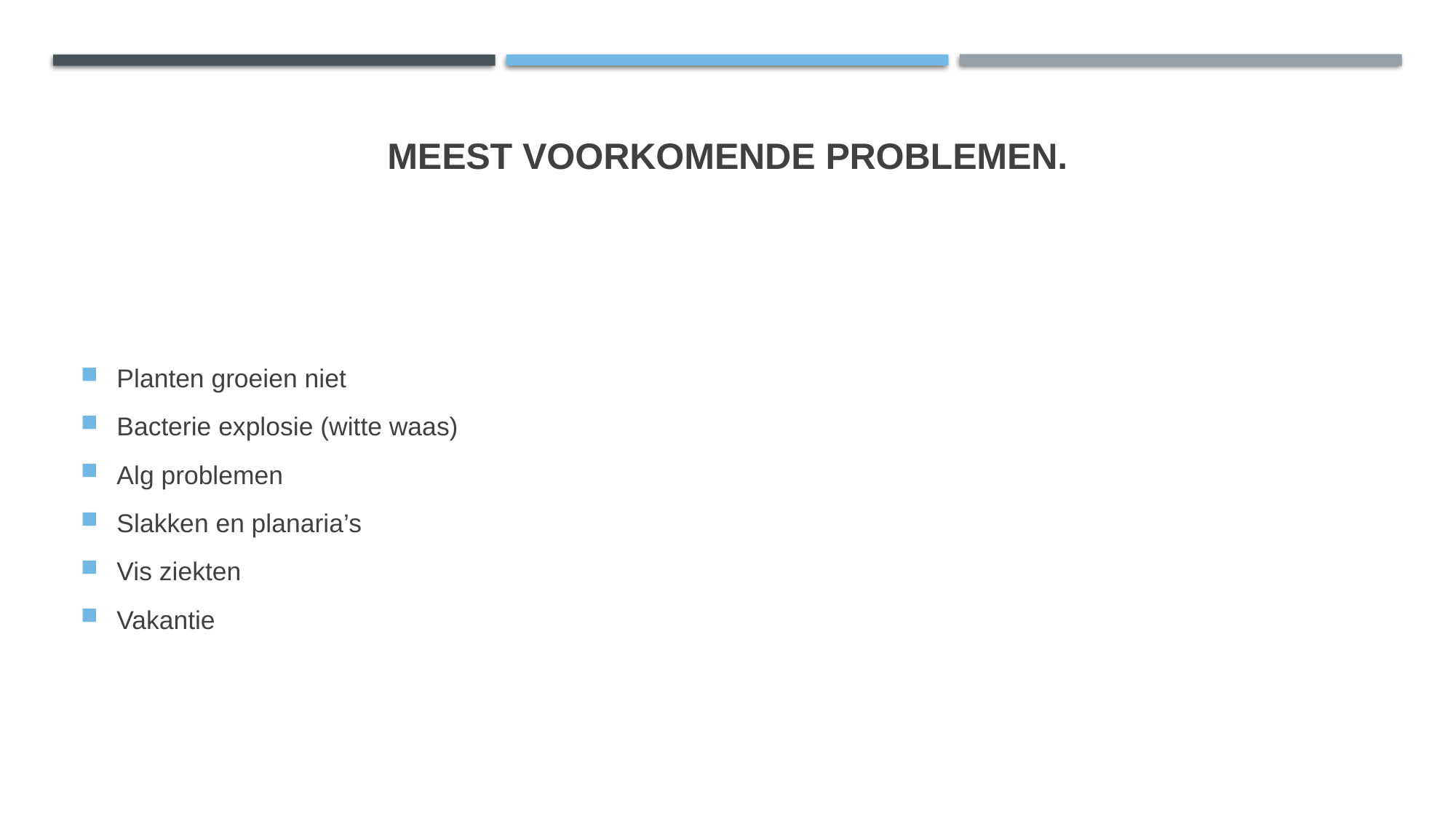

# Meest voorkomende problemen.
Planten groeien niet
Bacterie explosie (witte waas)
Alg problemen
Slakken en planaria’s
Vis ziekten
Vakantie